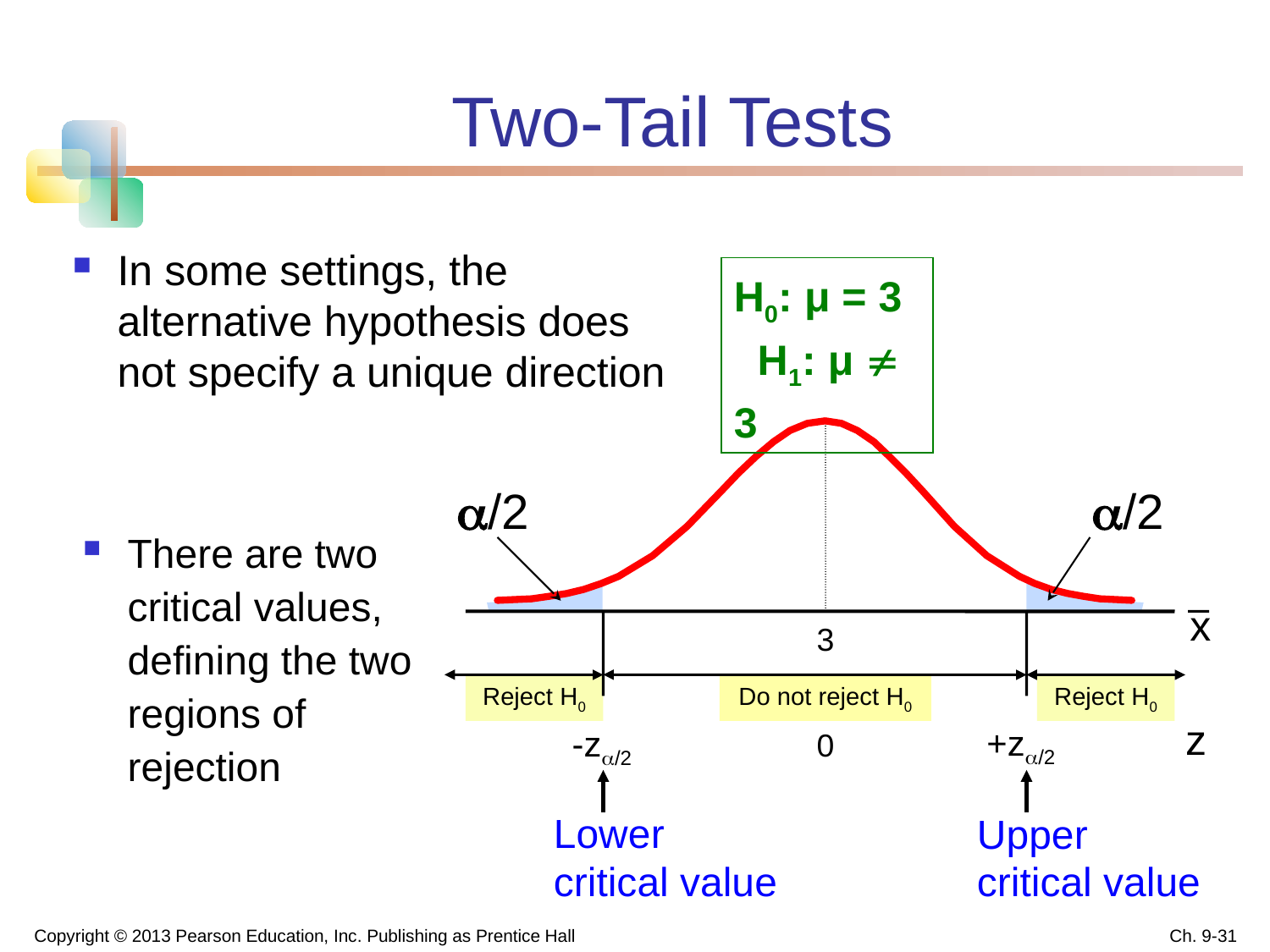

# Two-Tail Tests
In some settings, the alternative hypothesis does not specify a unique direction
H0: μ = 3    H1: μ ≠ 3

α/2
α/2
There are two critical values, defining the two regions of rejection

x

3

Reject H0

Do not reject H0

Reject H0
z
+zα/2
-zα/2
0

	Lower critical value
	Upper
	critical value
Copyright © 2013 Pearson Education, Inc. Publishing as Prentice Hall
Ch. 9-31